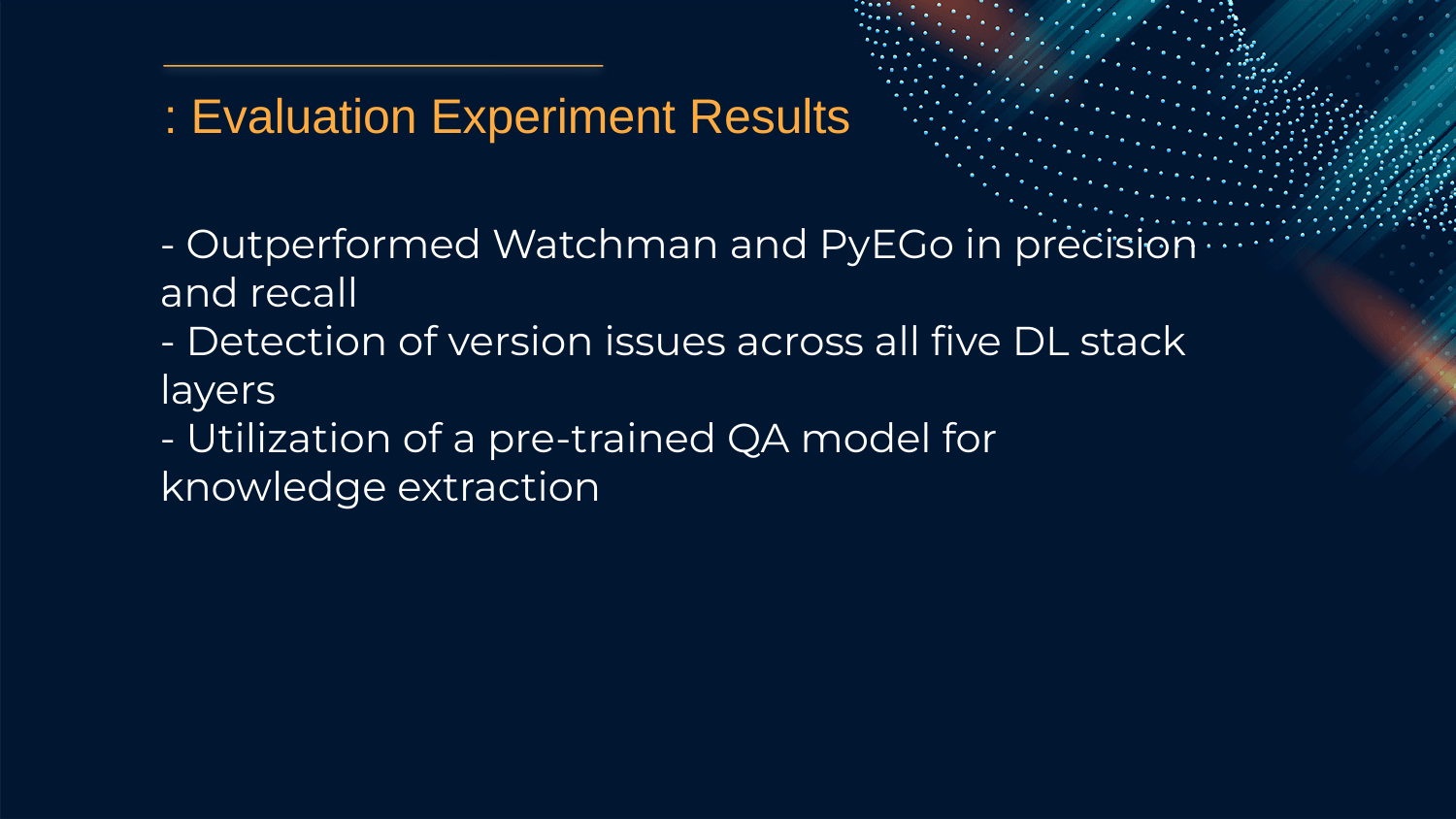

: Evaluation Experiment Results
- Outperformed Watchman and PyEGo in precision and recall
- Detection of version issues across all five DL stack layers
- Utilization of a pre-trained QA model for knowledge extraction